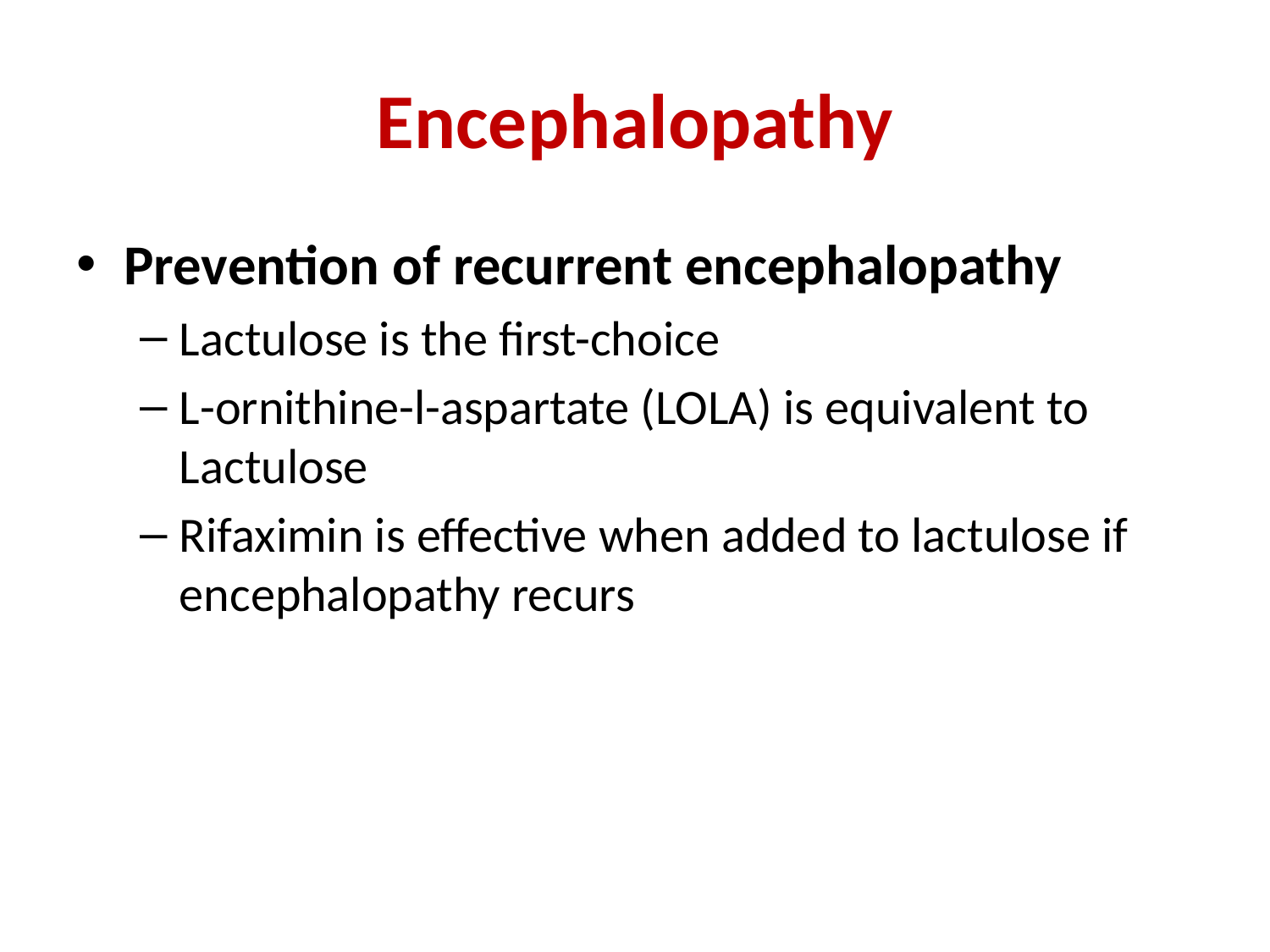

# Encephalopathy
Prevention of recurrent encephalopathy
Lactulose is the first-choice
L-ornithine-l-aspartate (LOLA) is equivalent to Lactulose
Rifaximin is effective when added to lactulose if encephalopathy recurs